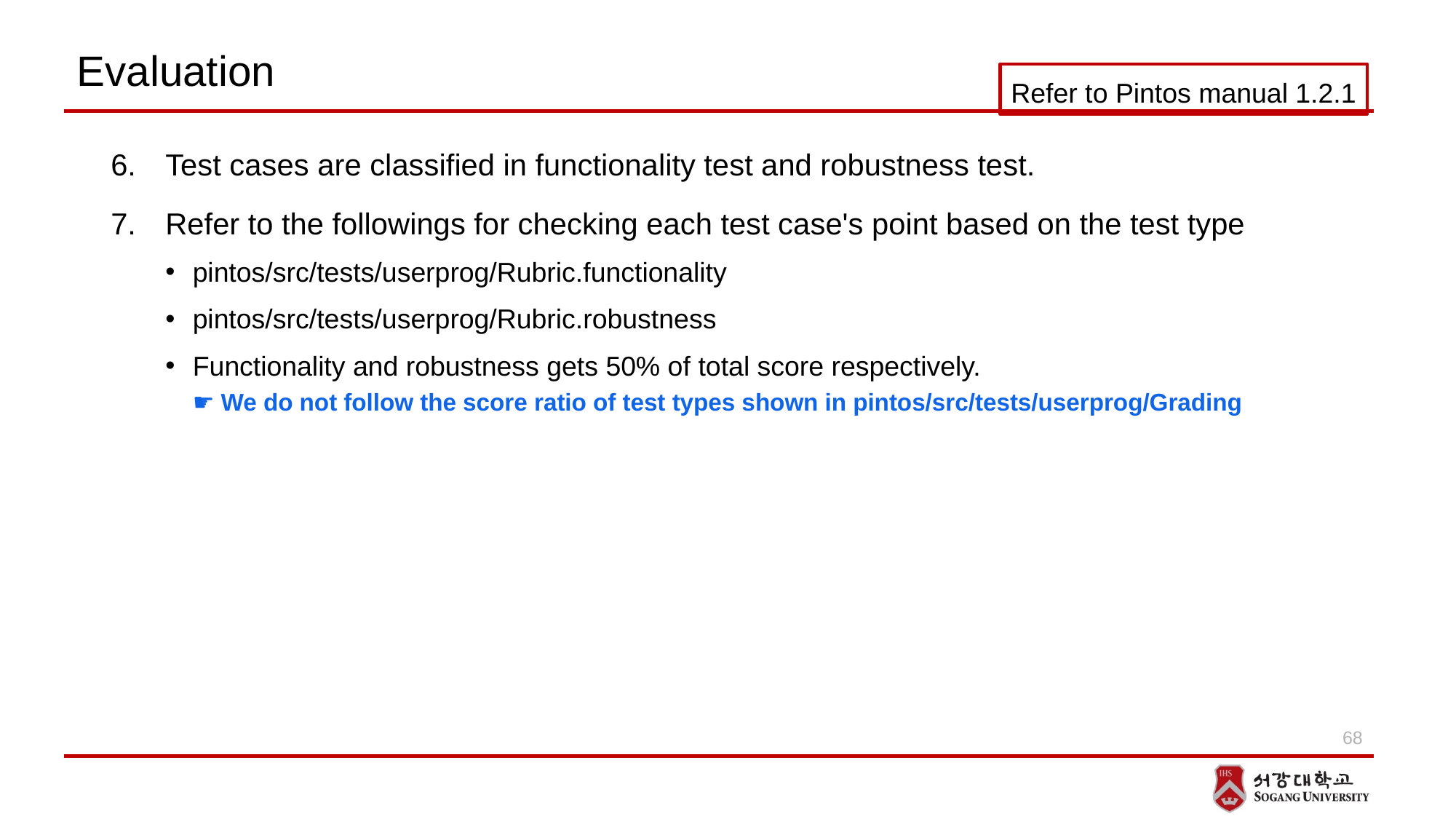

# Evaluation
Refer to Pintos manual 1.2.1
Test cases are classified in functionality test and robustness test.
Refer to the followings for checking each test case's point based on the test type
pintos/src/tests/userprog/Rubric.functionality
pintos/src/tests/userprog/Rubric.robustness
Functionality and robustness gets 50% of total score respectively.
☛ We do not follow the score ratio of test types shown in pintos/src/tests/userprog/Grading
68